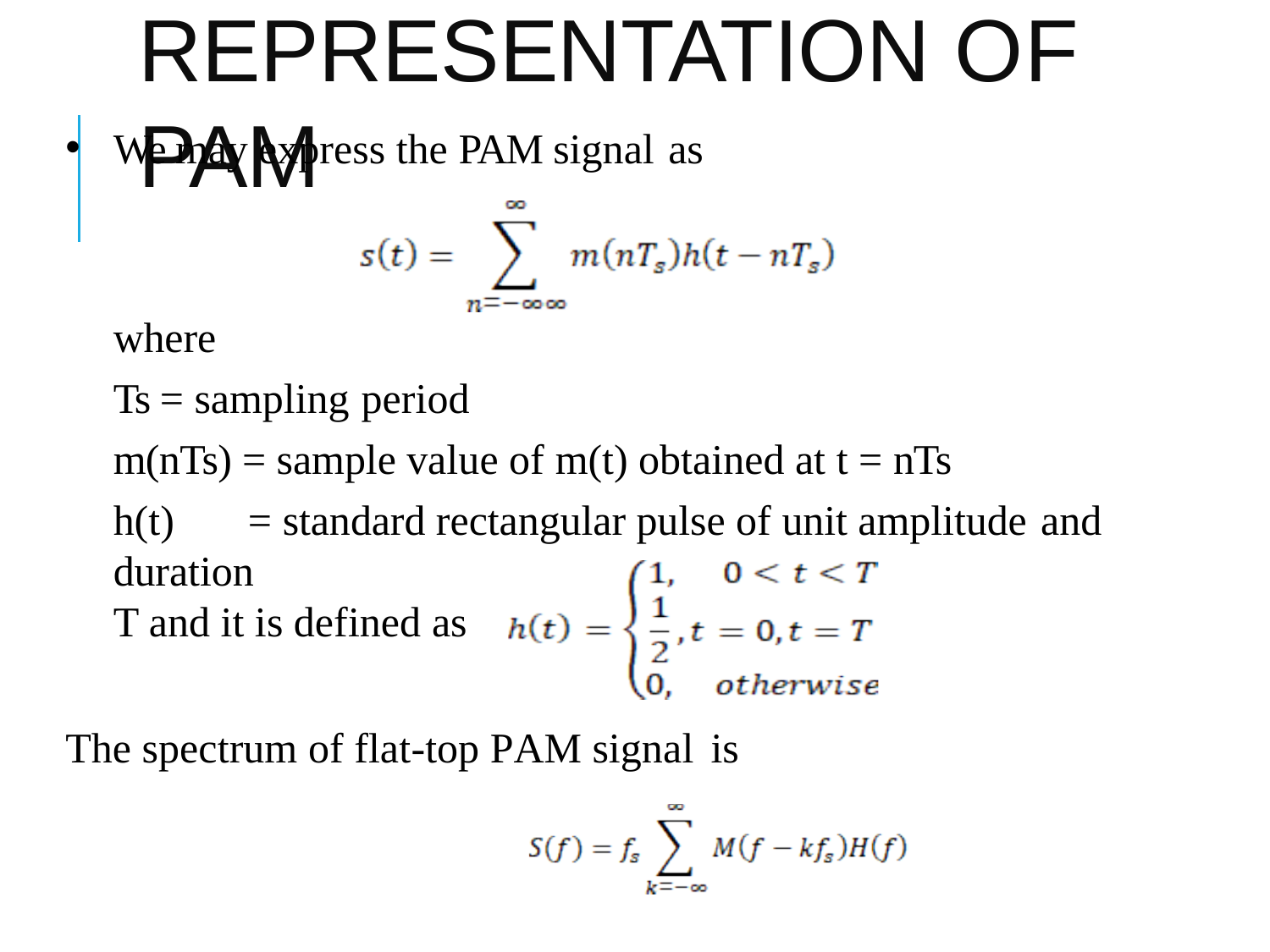

# Mathematical Representation of PAM
We may express the PAM signal as

where
Ts = sampling period
m(nTs) = sample value of m(t) obtained at t = nTs
h(t)	= standard rectangular pulse of unit amplitude and duration
T and it is defined as

The spectrum of flat-top PAM signal	is